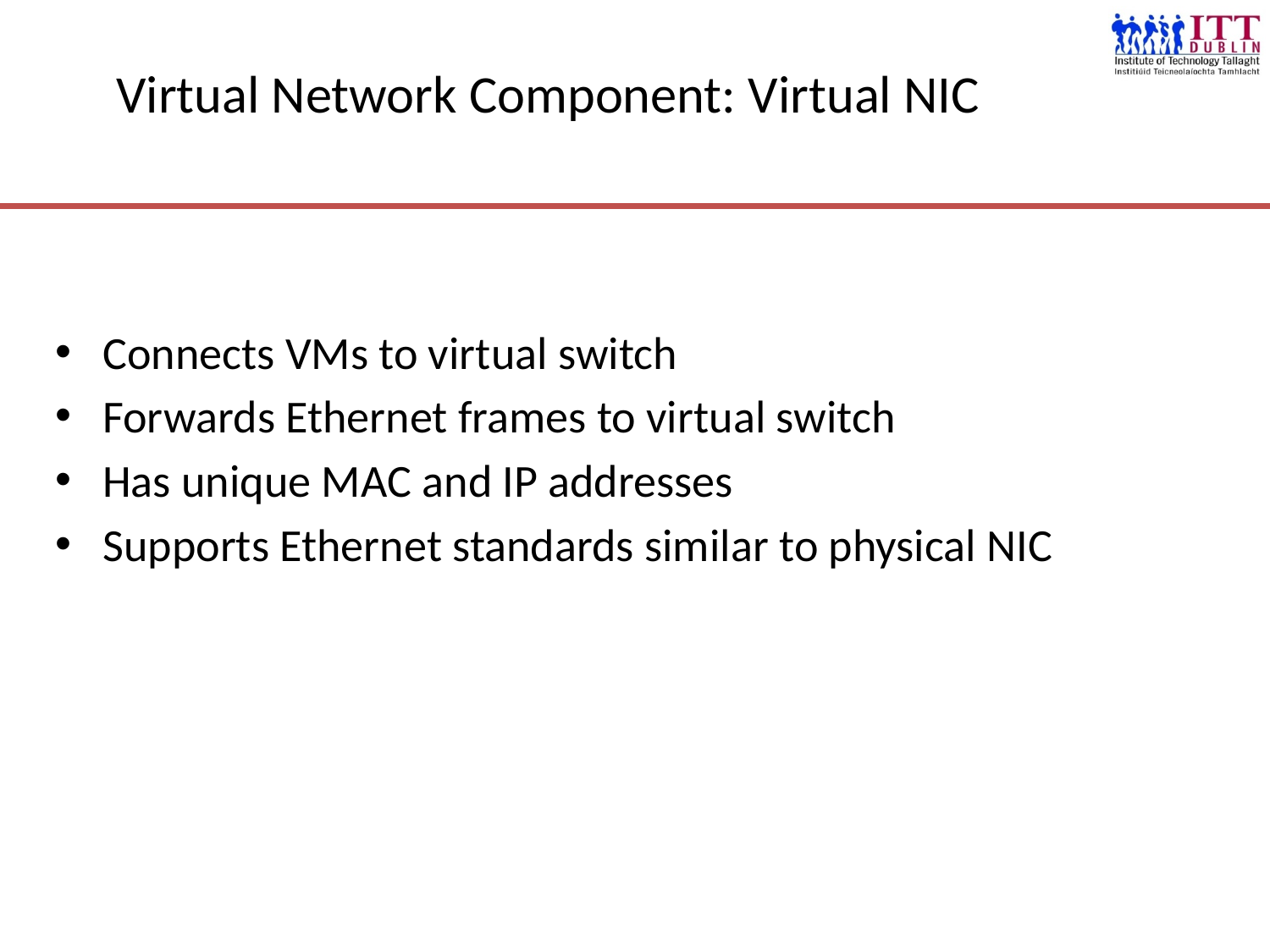

# Virtual Network Component: Virtual NIC
Connects VMs to virtual switch
Forwards Ethernet frames to virtual switch
Has unique MAC and IP addresses
Supports Ethernet standards similar to physical NIC